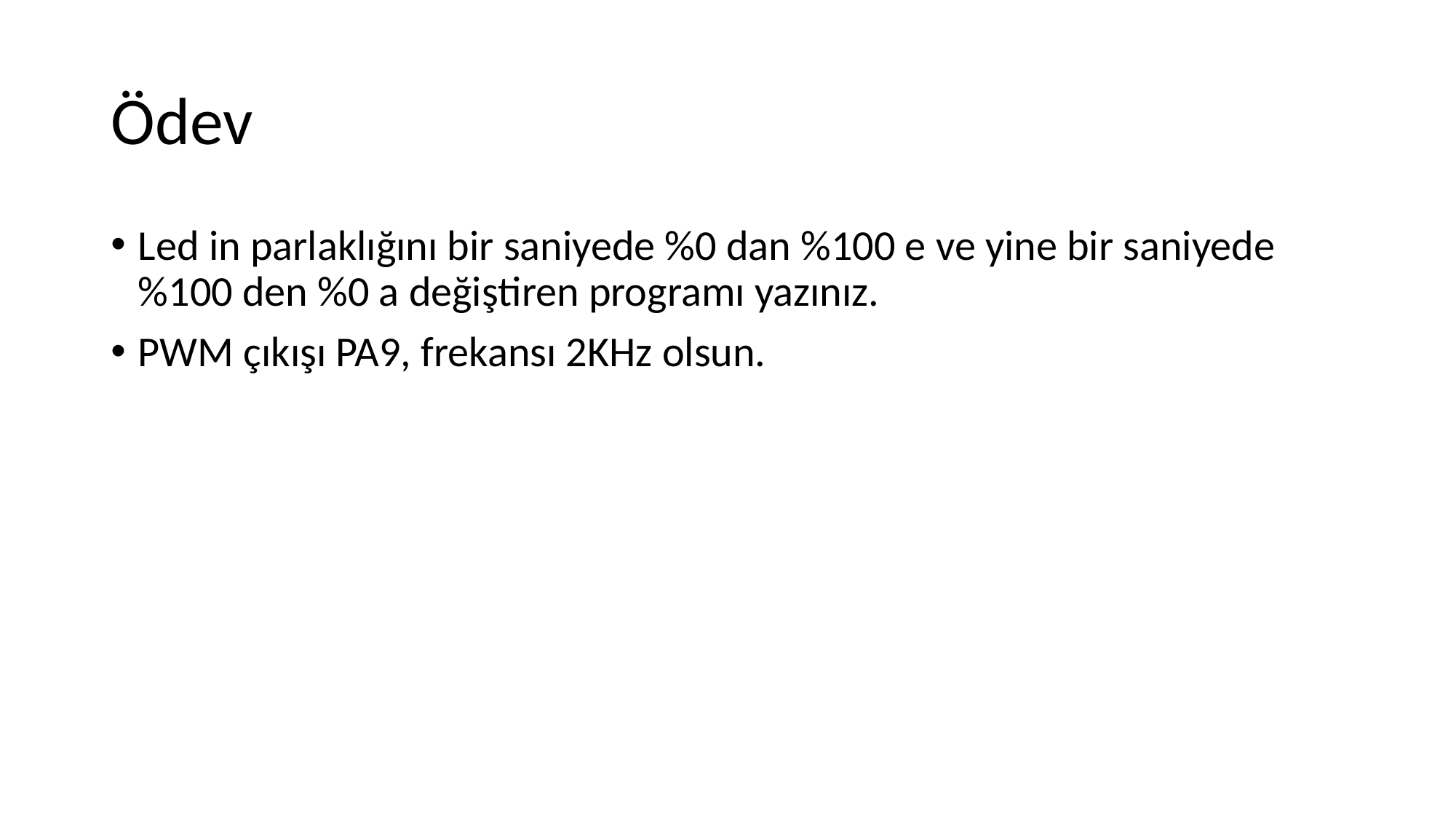

# Ödev
Led in parlaklığını bir saniyede %0 dan %100 e ve yine bir saniyede %100 den %0 a değiştiren programı yazınız.
PWM çıkışı PA9, frekansı 2KHz olsun.